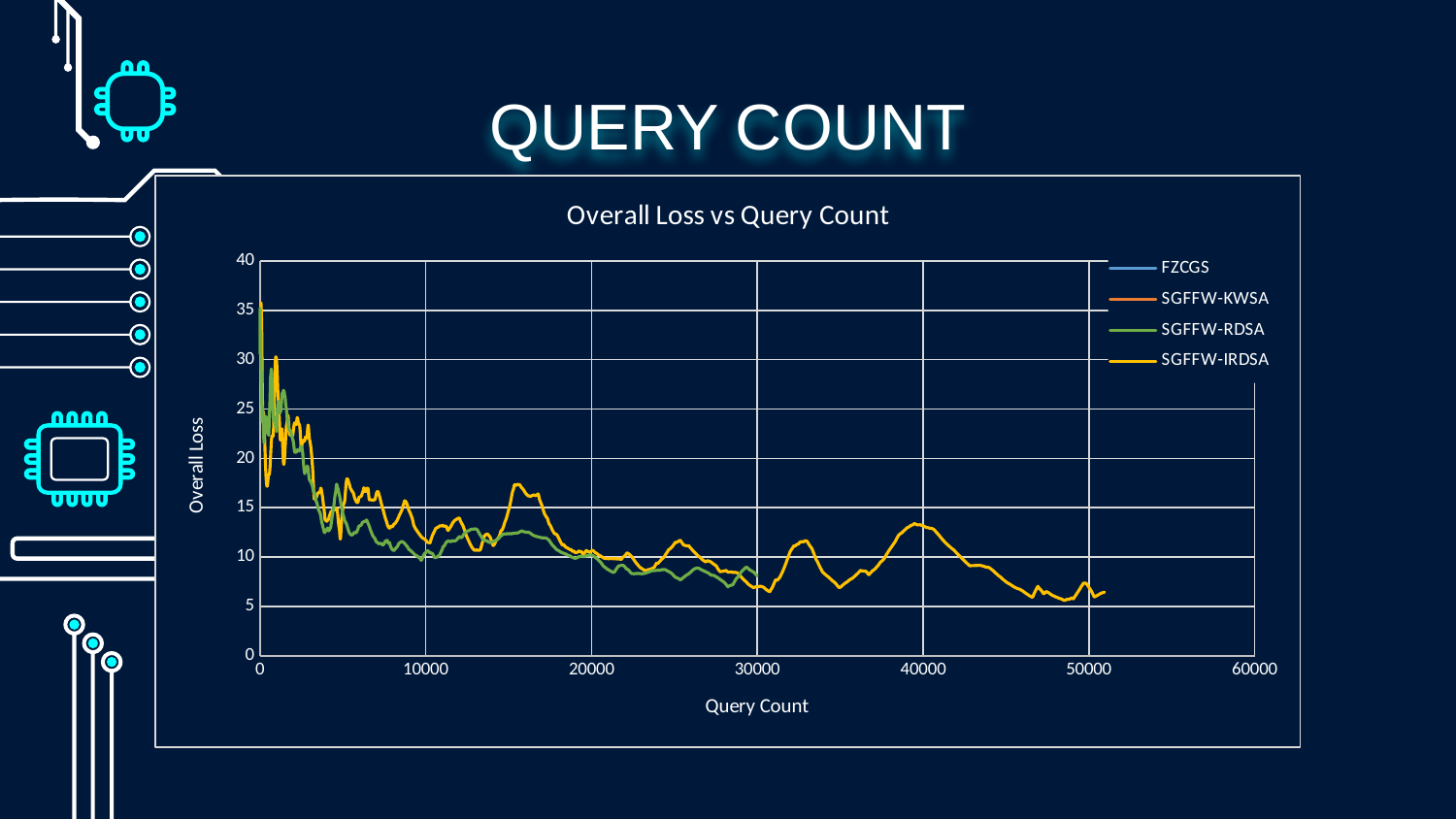

# QUERY COUNT

### Chart: Overall Loss vs Query Count

| Category | FZCGS | SGFFW-KWSA | SGFFW-RDSA | SGFFW-IRDSA |
|---|---|---|---|---|